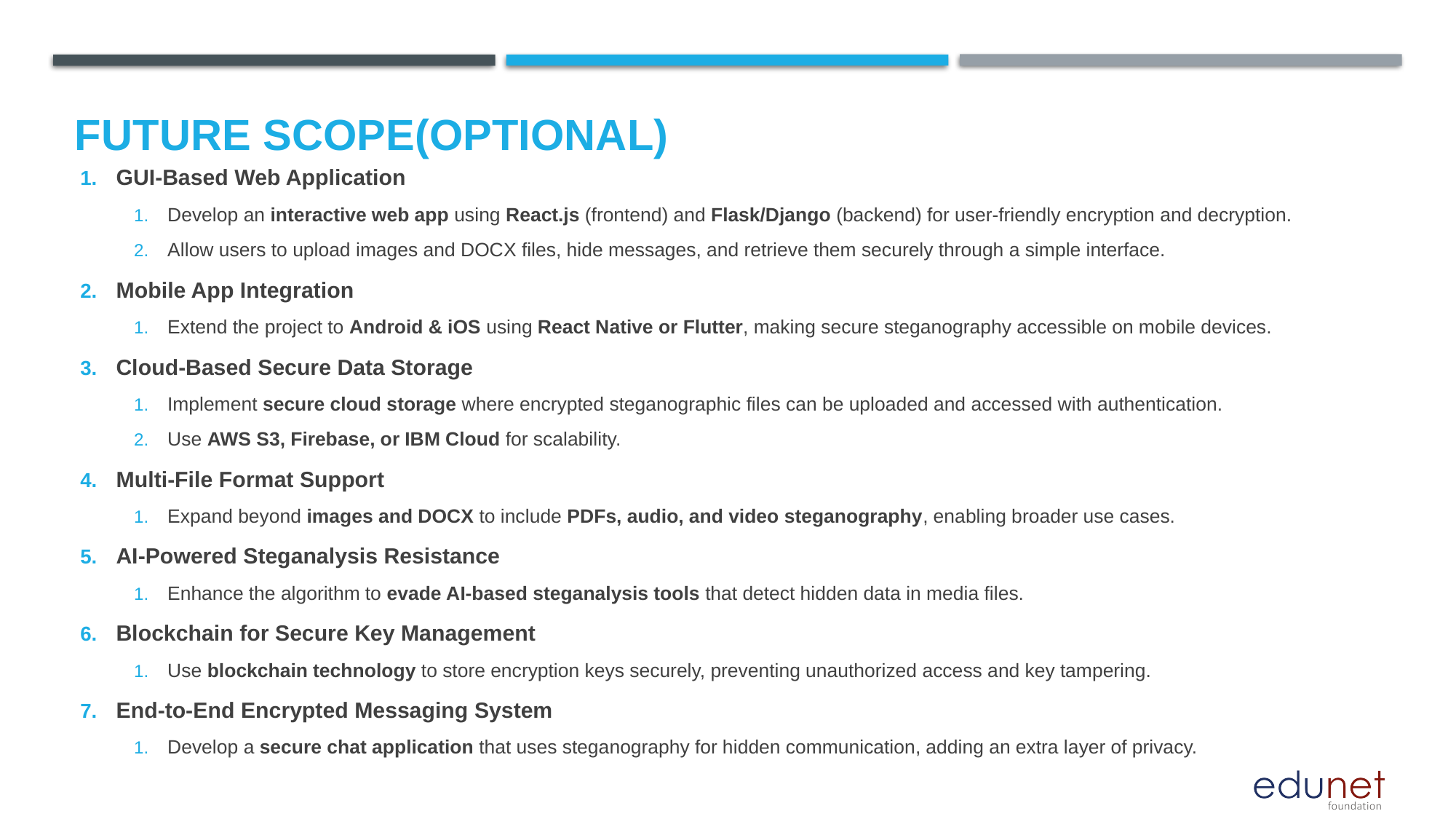

Future scope(optional)
GUI-Based Web Application
Develop an interactive web app using React.js (frontend) and Flask/Django (backend) for user-friendly encryption and decryption.
Allow users to upload images and DOCX files, hide messages, and retrieve them securely through a simple interface.
Mobile App Integration
Extend the project to Android & iOS using React Native or Flutter, making secure steganography accessible on mobile devices.
Cloud-Based Secure Data Storage
Implement secure cloud storage where encrypted steganographic files can be uploaded and accessed with authentication.
Use AWS S3, Firebase, or IBM Cloud for scalability.
Multi-File Format Support
Expand beyond images and DOCX to include PDFs, audio, and video steganography, enabling broader use cases.
AI-Powered Steganalysis Resistance
Enhance the algorithm to evade AI-based steganalysis tools that detect hidden data in media files.
Blockchain for Secure Key Management
Use blockchain technology to store encryption keys securely, preventing unauthorized access and key tampering.
End-to-End Encrypted Messaging System
Develop a secure chat application that uses steganography for hidden communication, adding an extra layer of privacy.